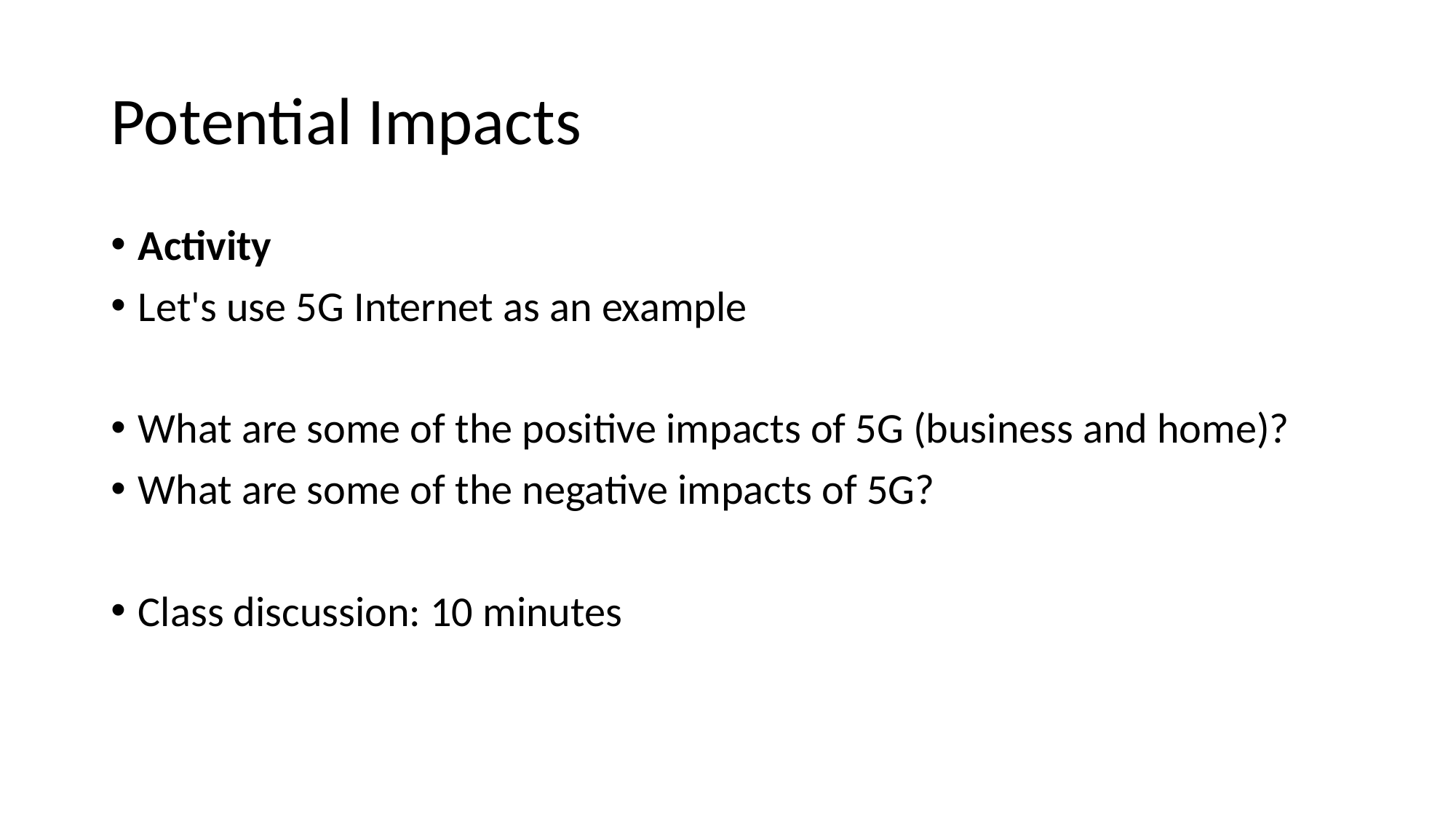

# Potential Impacts
Activity
Let's use 5G Internet as an example

What are some of the positive impacts of 5G (business and home)?
What are some of the negative impacts of 5G?

Class discussion: 10 minutes